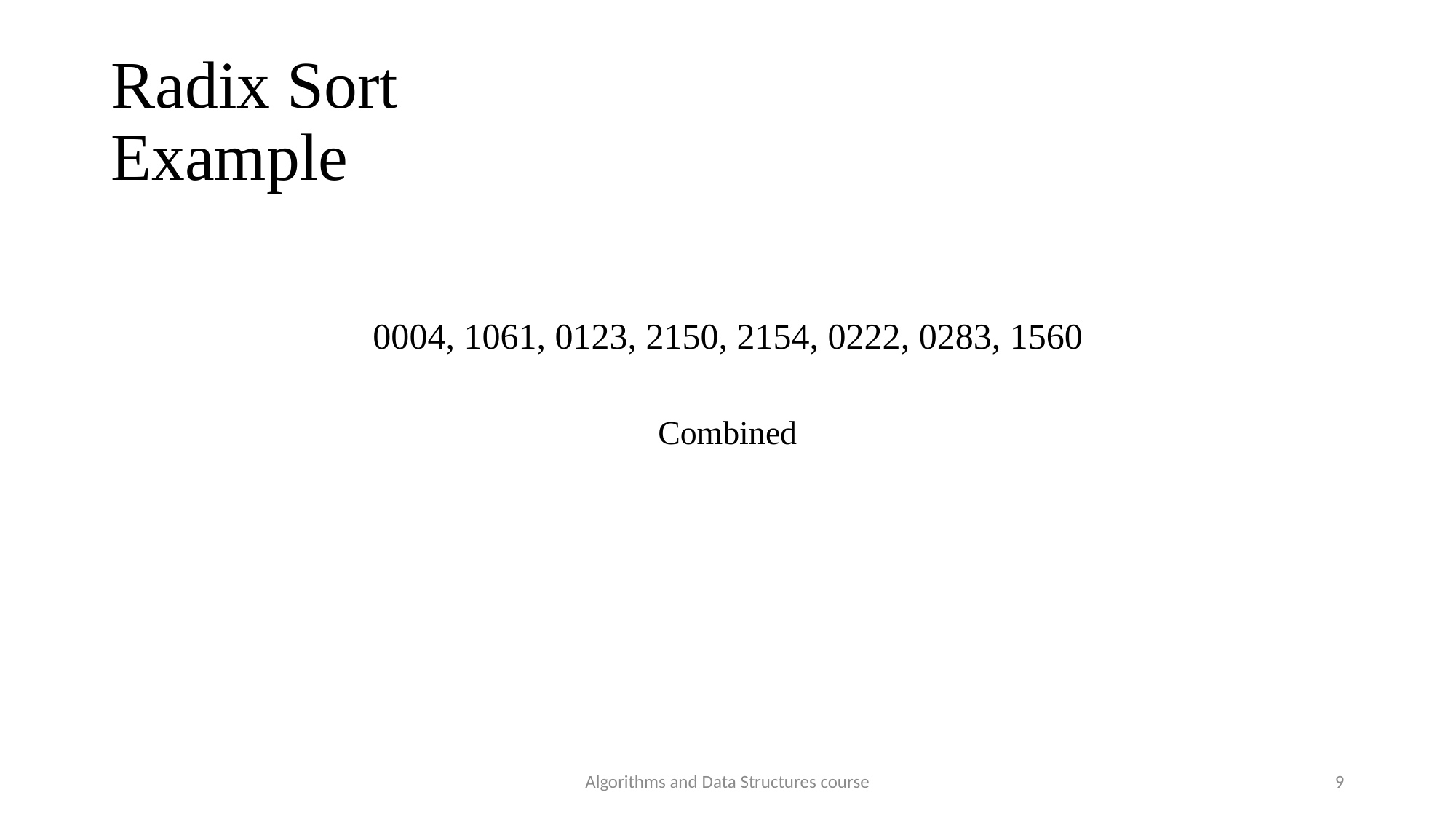

Radix Sort
Example
0004, 1061, 0123, 2150, 2154, 0222, 0283, 1560
Combined
Algorithms and Data Structures course
9